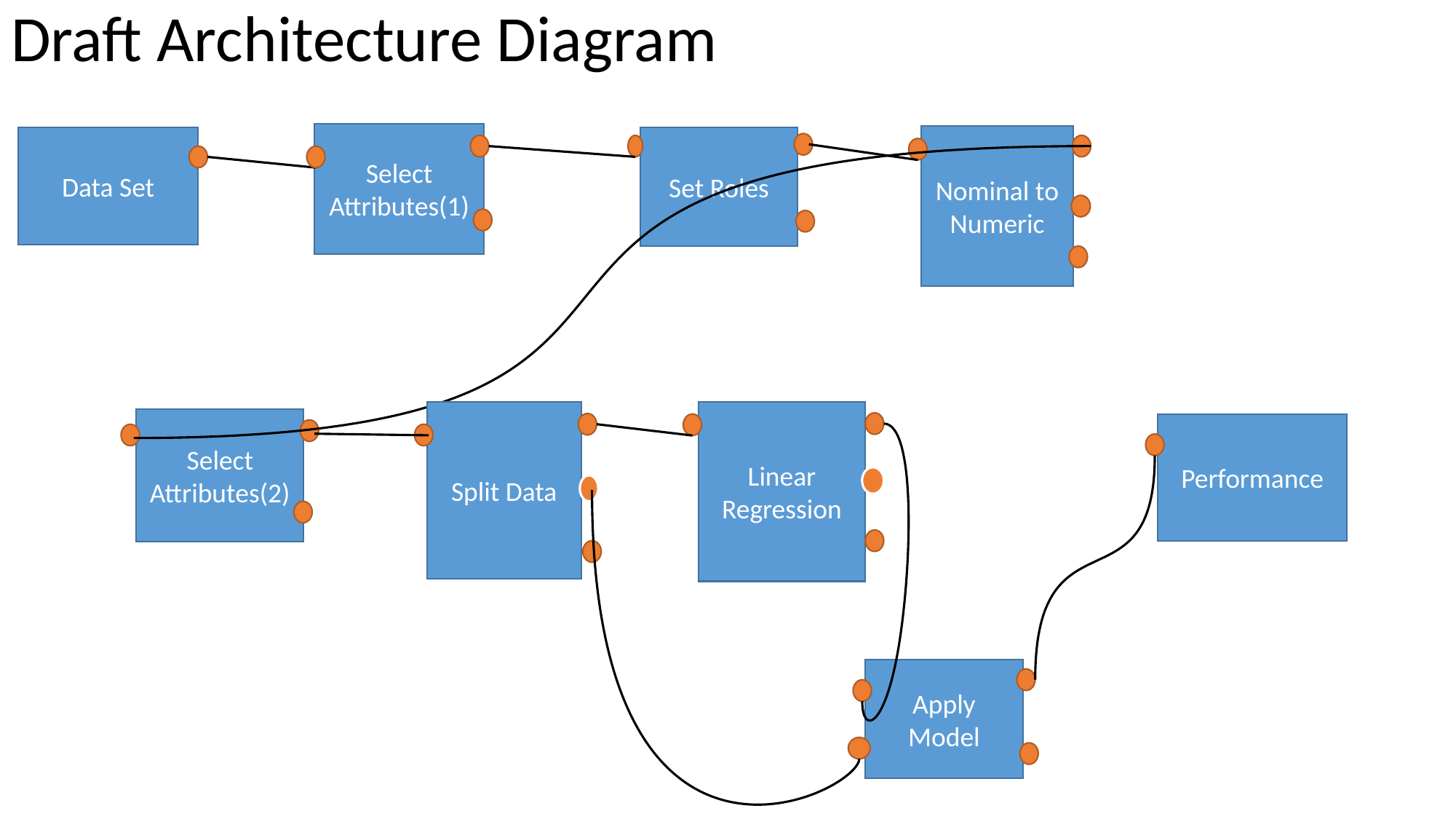

# Draft Architecture Diagram
Select Attributes(1)
Nominal to Numeric
Data Set
Set Roles

Split Data
Linear Regression
Select Attributes(2)

Performance

Apply Model